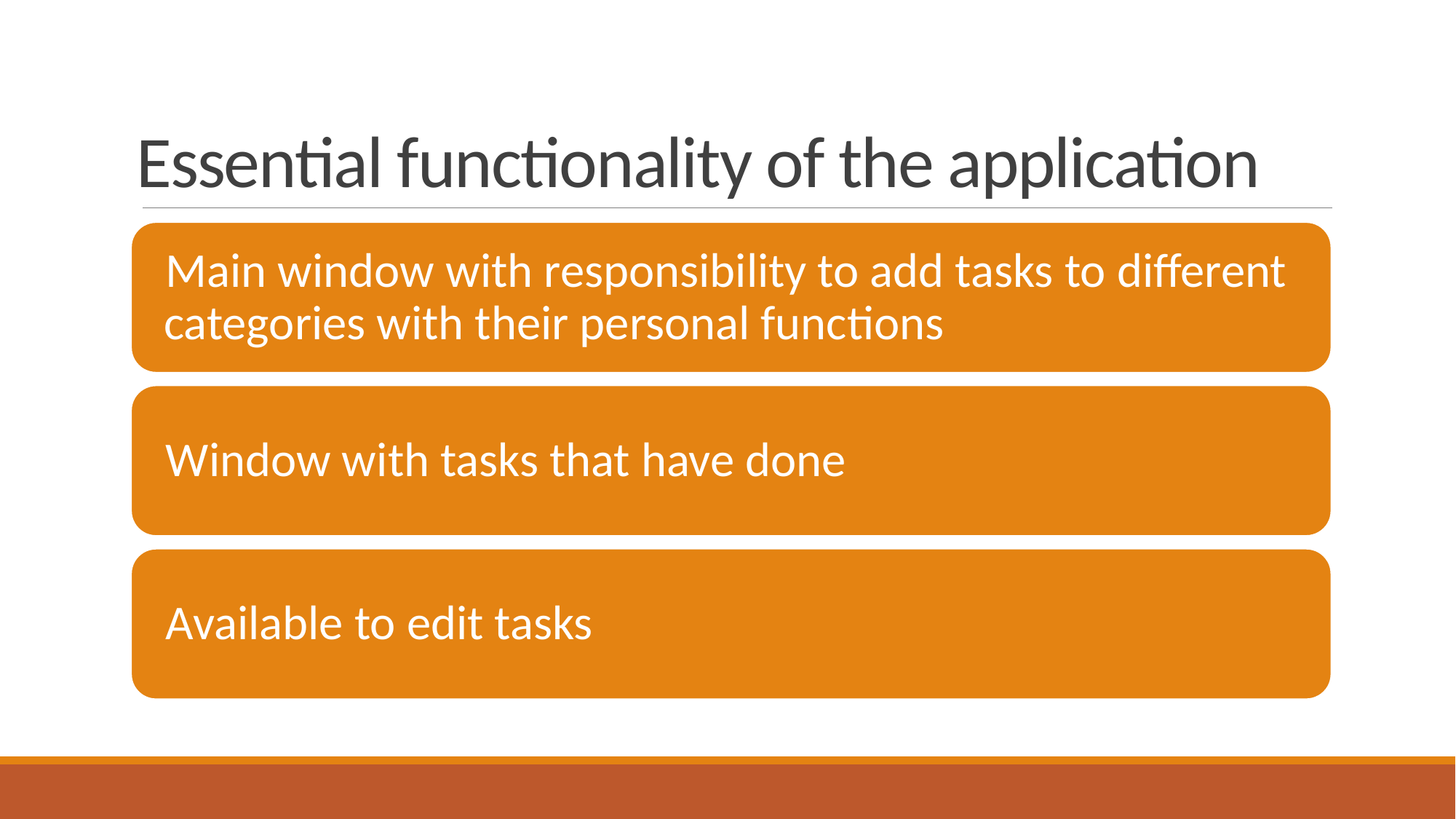

# Essential functionality of the application

Main window with responsibility to add tasks to different categories with their personal functions

Window with tasks that have done

Available to edit tasks